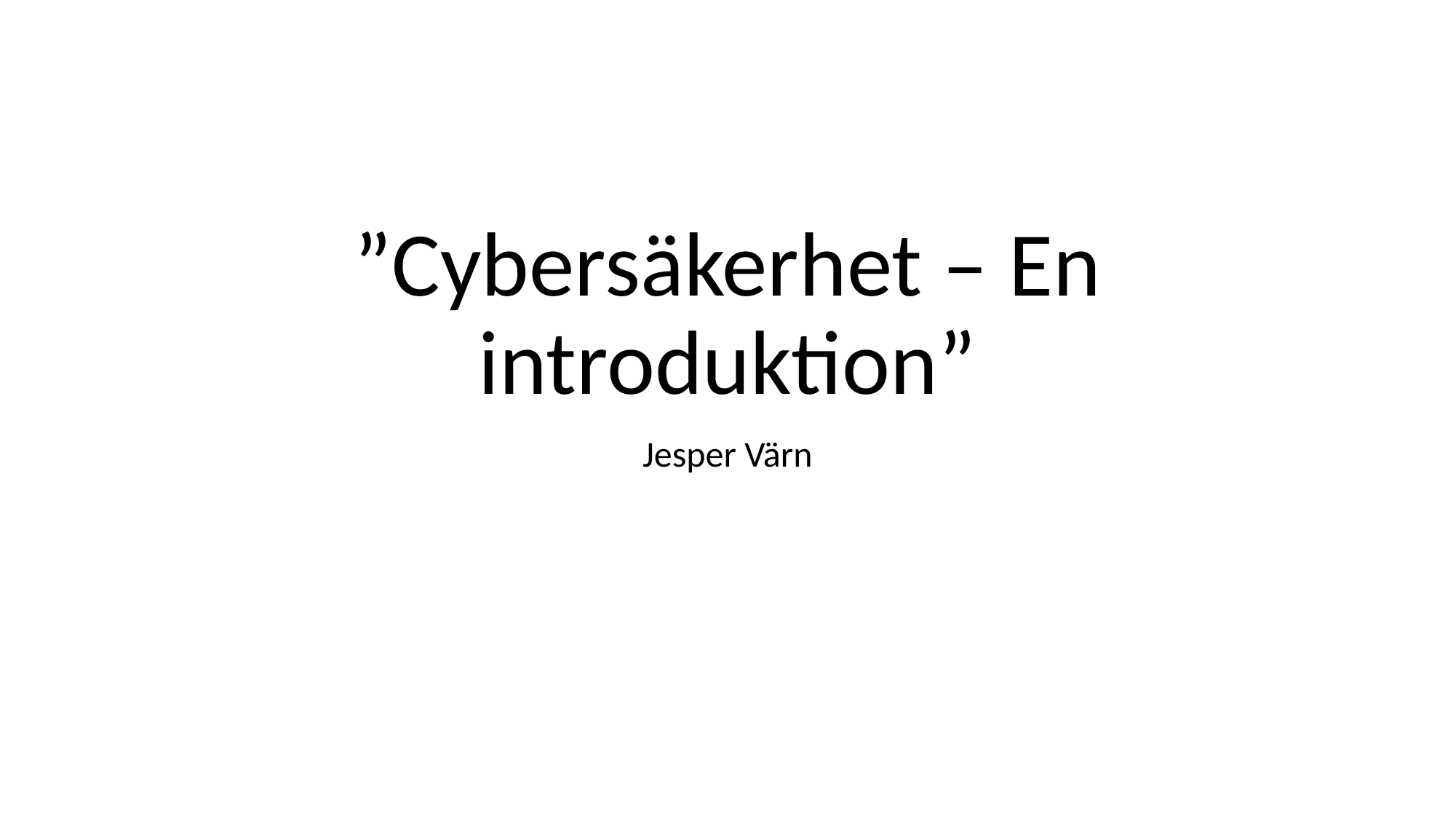

# ”Cybersäkerhet – En introduktion”
Jesper Värn